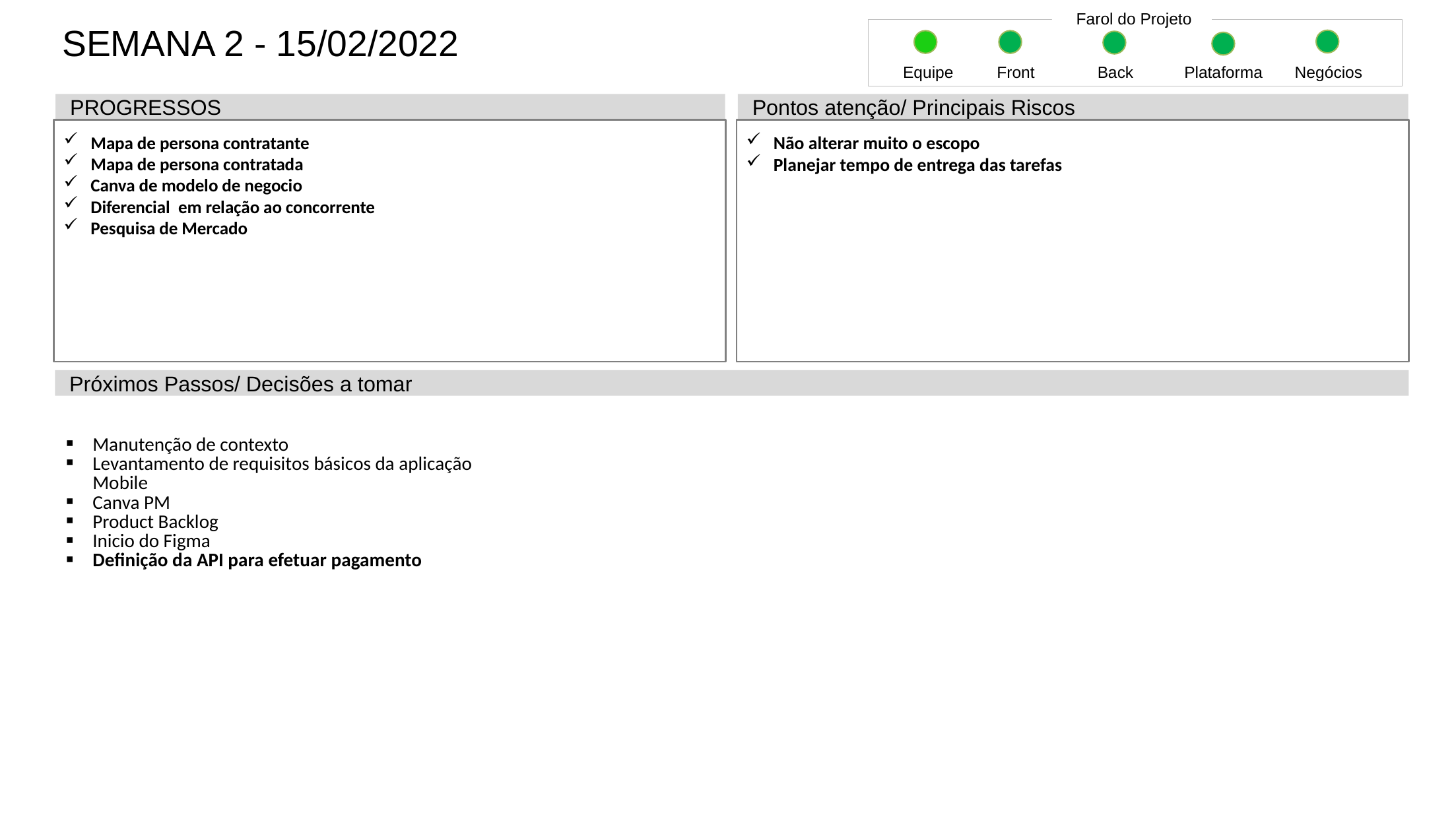

Farol do Projeto

SEMANA 2 - 15/02/2022

Equipe
Front
Back
Plataforma
Negócios
PROGRESSOS
Pontos atenção/ Principais Riscos
Mapa de persona contratante
Mapa de persona contratada
Canva de modelo de negocio
Diferencial  em relação ao concorrente
Pesquisa de Mercado

Não alterar muito o escopo
Planejar tempo de entrega das tarefas

Próximos Passos/ Decisões a tomar
| Manutenção de contexto Levantamento de requisitos básicos da aplicação Mobile Canva PM Product Backlog Inicio do Figma Definição da API para efetuar pagamento |  |  |
| --- | --- | --- |